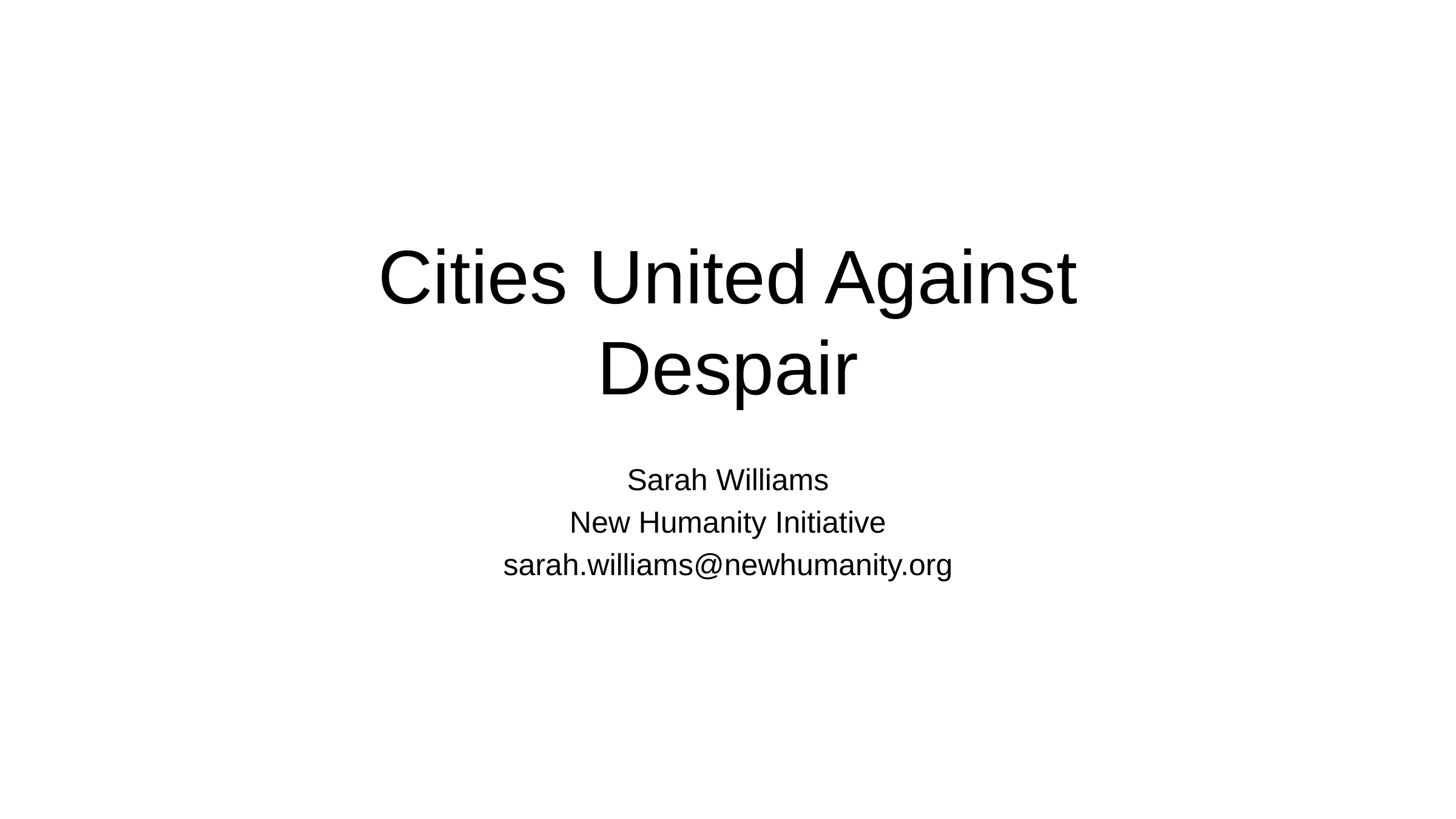

# Cities United Against Despair
Sarah Williams
New Humanity Initiative
sarah.williams@newhumanity.org